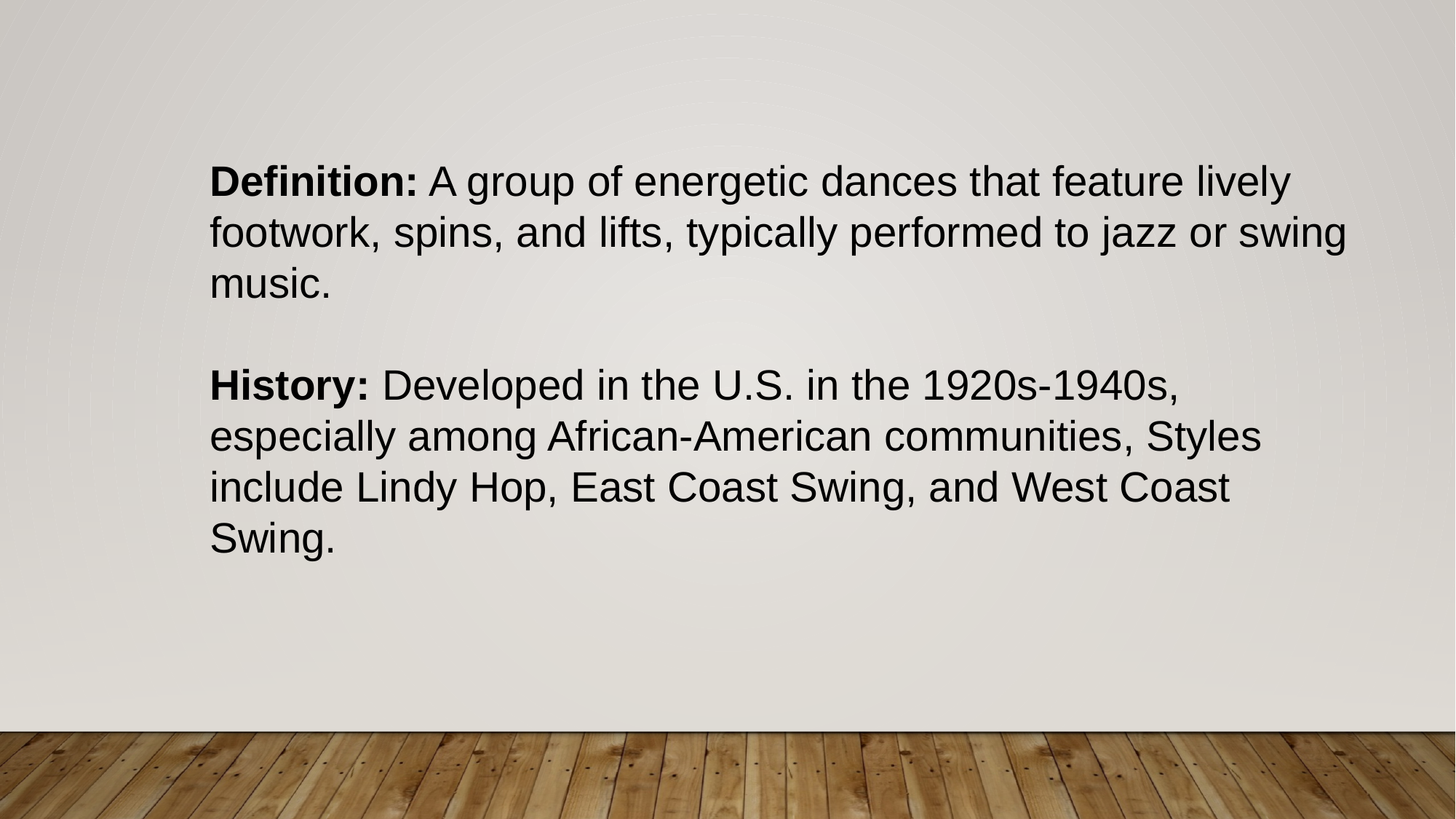

Definition: A group of energetic dances that feature lively footwork, spins, and lifts, typically performed to jazz or swing music.

History: Developed in the U.S. in the 1920s-1940s, especially among African-American communities, Styles include Lindy Hop, East Coast Swing, and West Coast Swing.